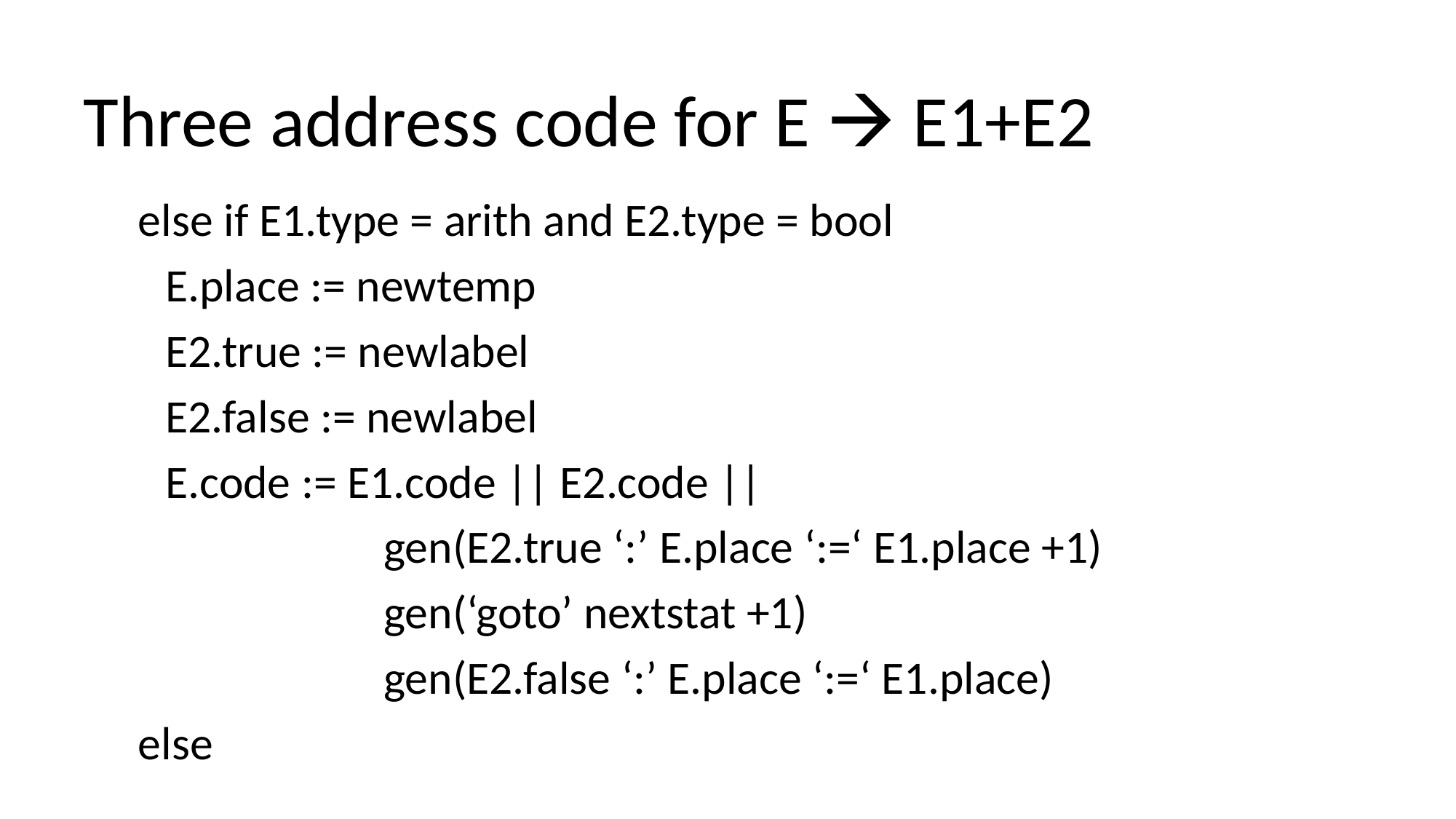

# Three address code for E 🡪 E1+E2
else if E1.type = arith and E2.type = bool
	E.place := newtemp
	E2.true := newlabel
	E2.false := newlabel
	E.code := E1.code || E2.code ||
			gen(E2.true ‘:’ E.place ‘:=‘ E1.place +1)
			gen(‘goto’ nextstat +1)
			gen(E2.false ‘:’ E.place ‘:=‘ E1.place)
else